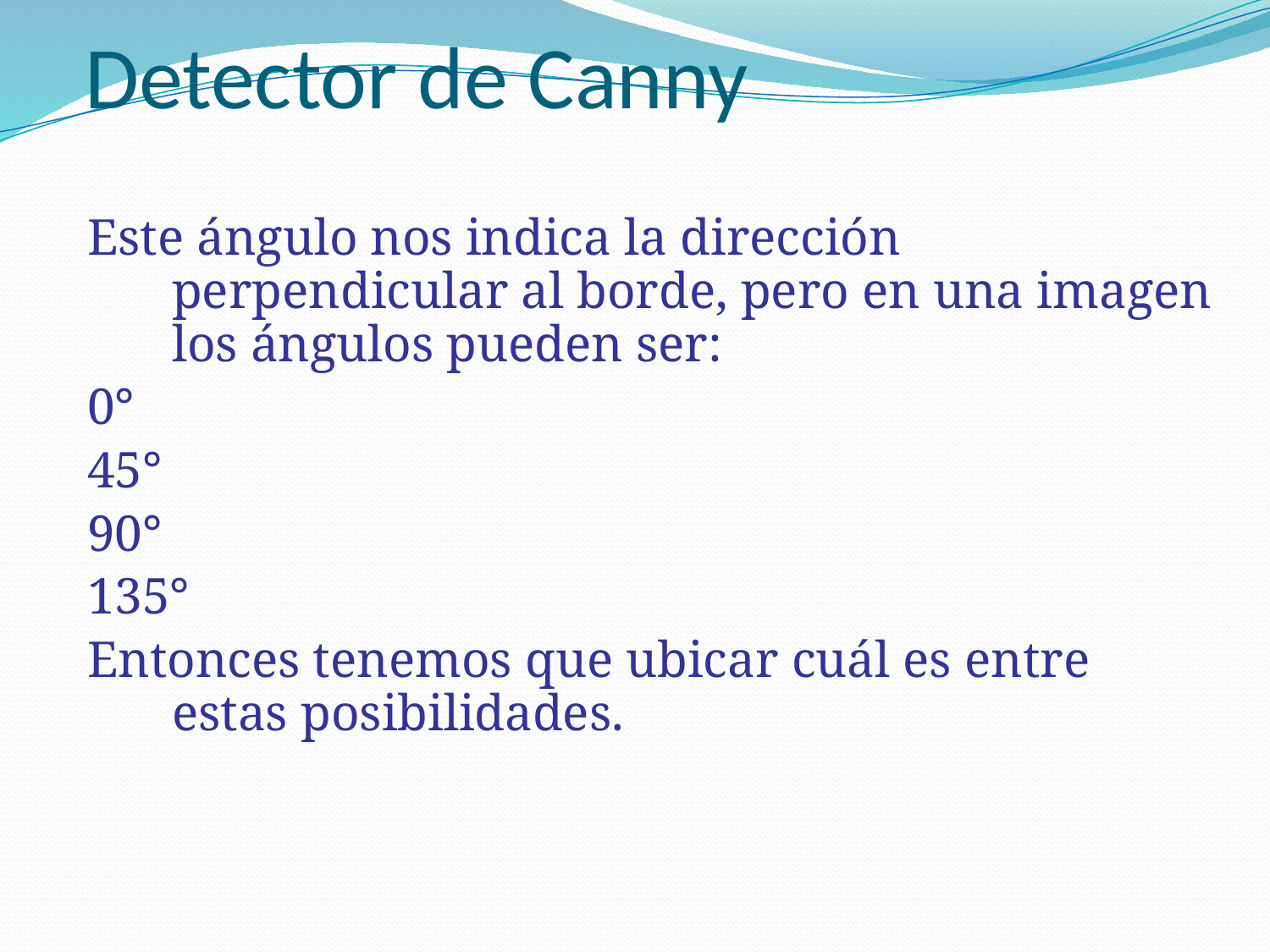

# Detector de Canny
Este ángulo nos indica la dirección perpendicular al borde, pero en una imagen los ángulos pueden ser:
0°
45°
90°
135°
Entonces tenemos que ubicar cuál es entre estas posibilidades.